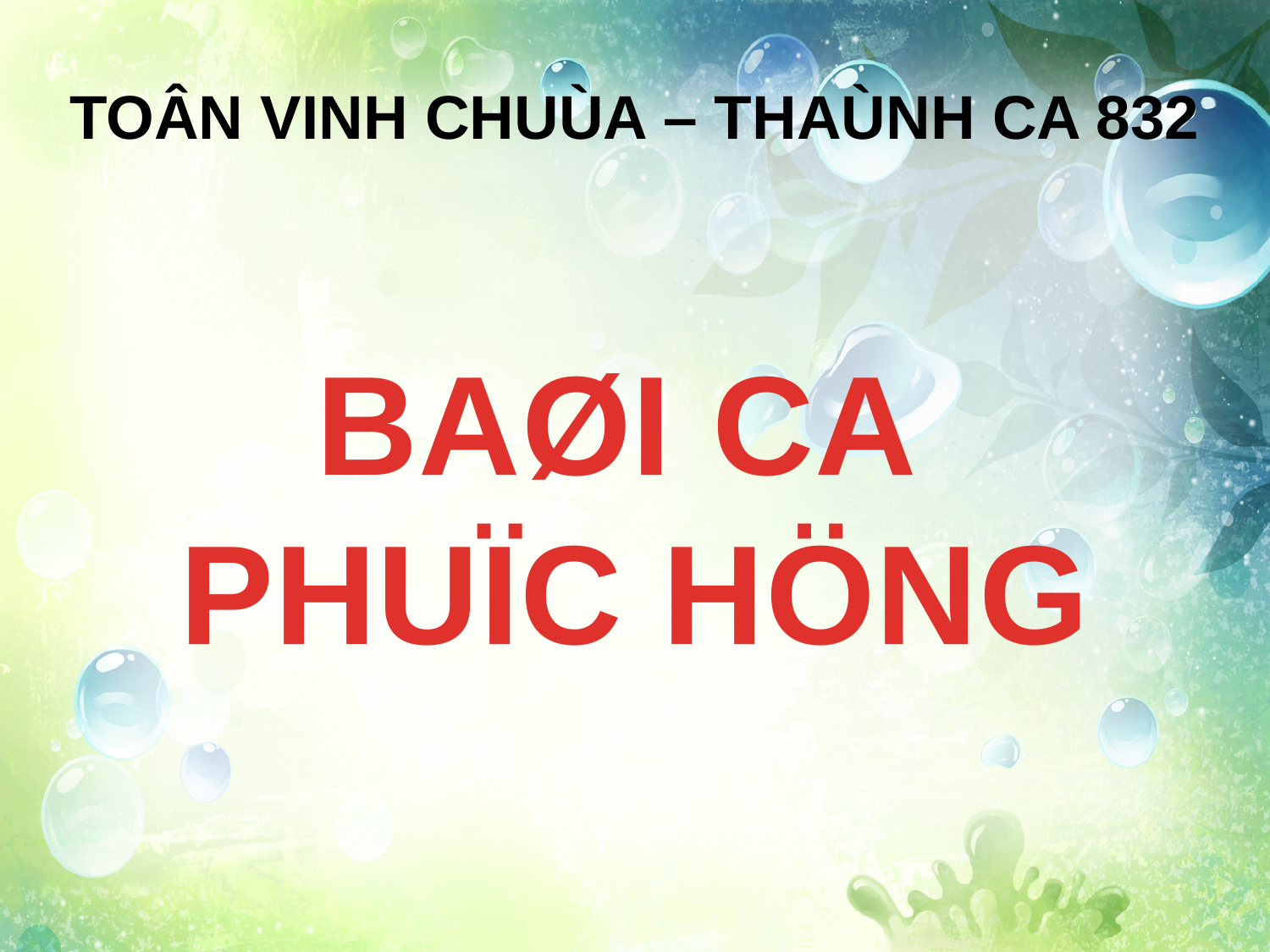

TOÂN VINH CHUÙA – THAÙNH CA 832
BAØI CA
PHUÏC HÖNG